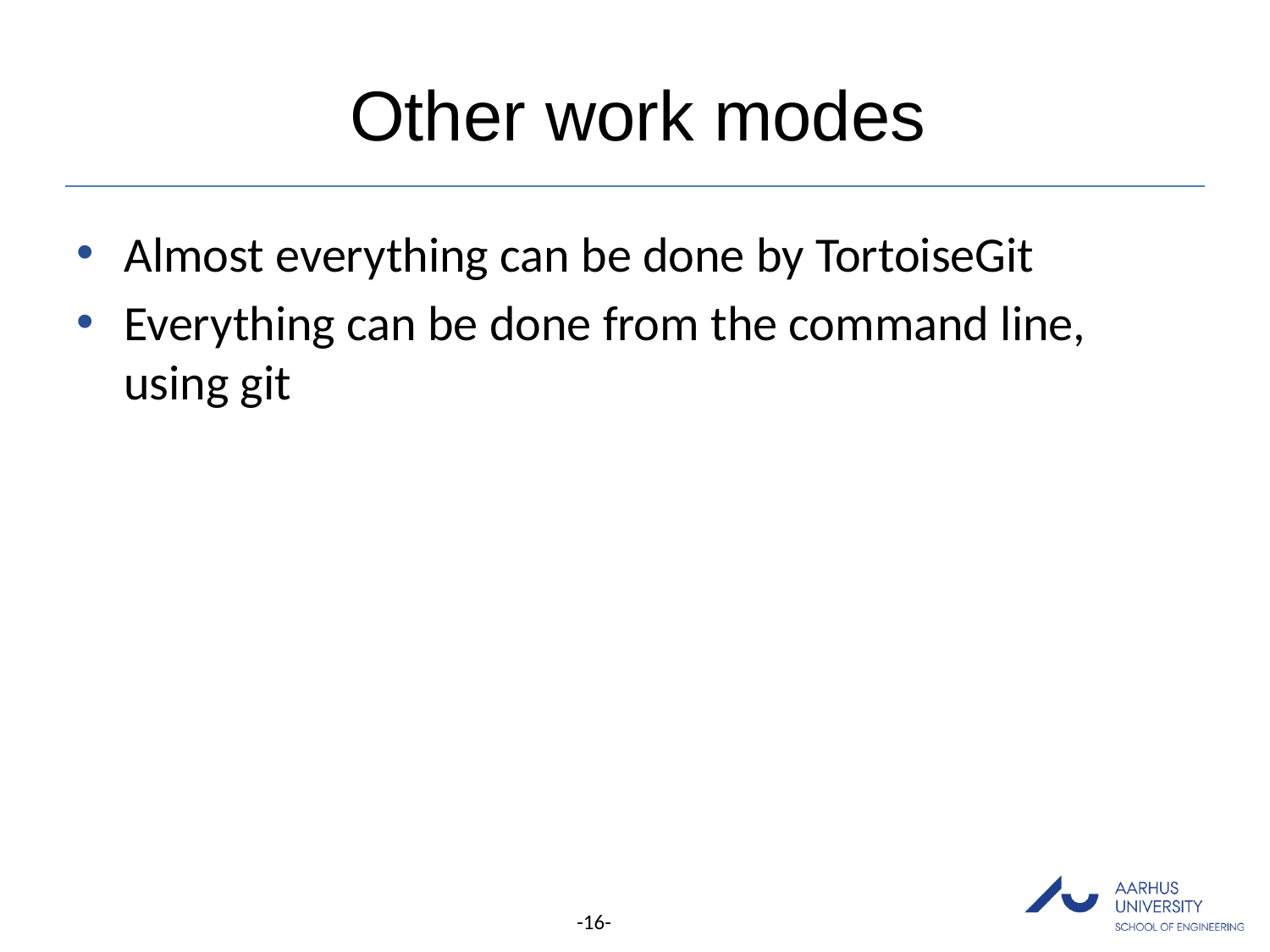

# Other work modes
Almost everything can be done by TortoiseGit
Everything can be done from the command line, using git